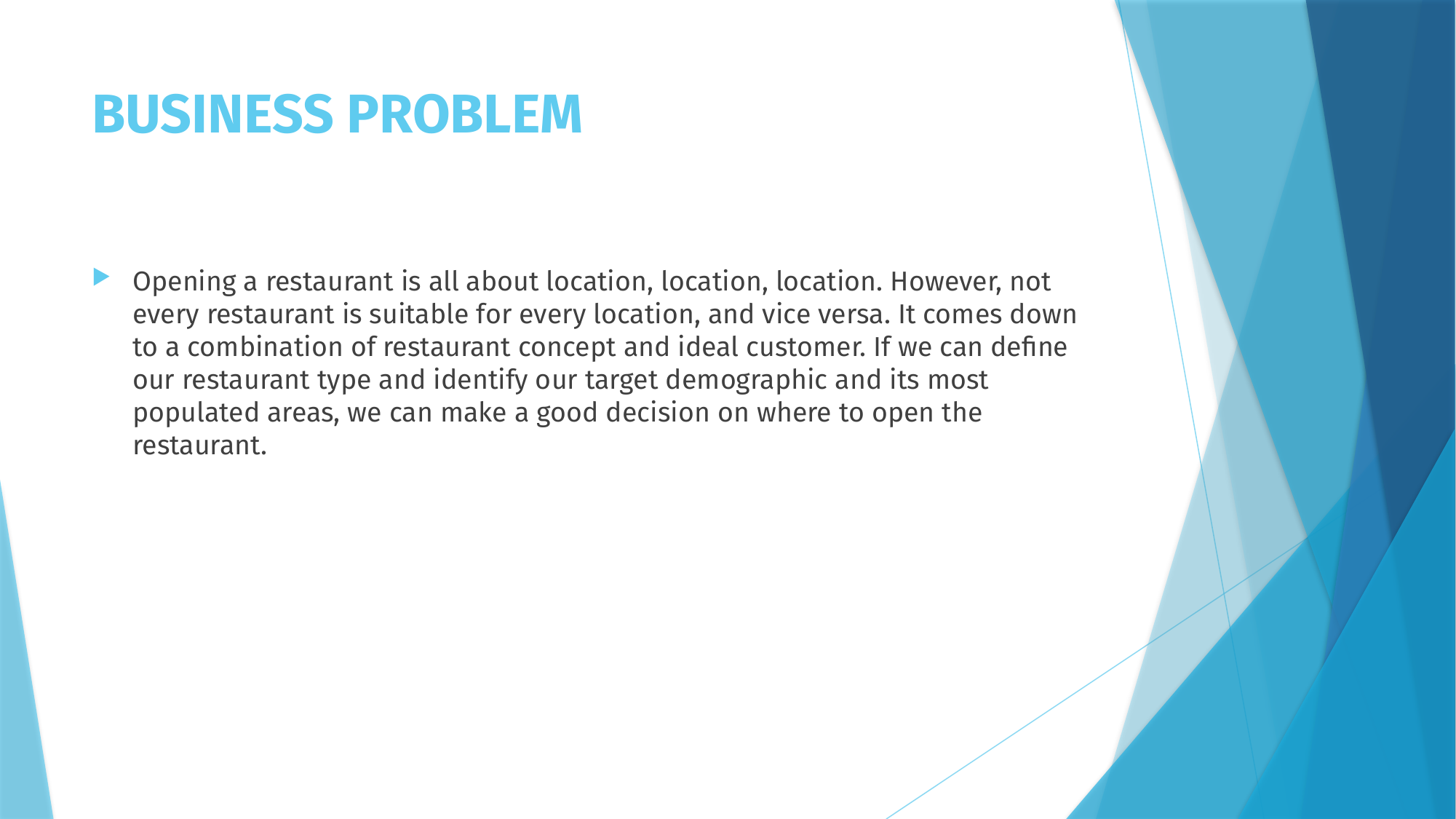

# BUSINESS PROBLEM
Opening a restaurant is all about location, location, location. However, not every restaurant is suitable for every location, and vice versa. It comes down to a combination of restaurant concept and ideal customer. If we can define our restaurant type and identify our target demographic and its most populated areas, we can make a good decision on where to open the restaurant.